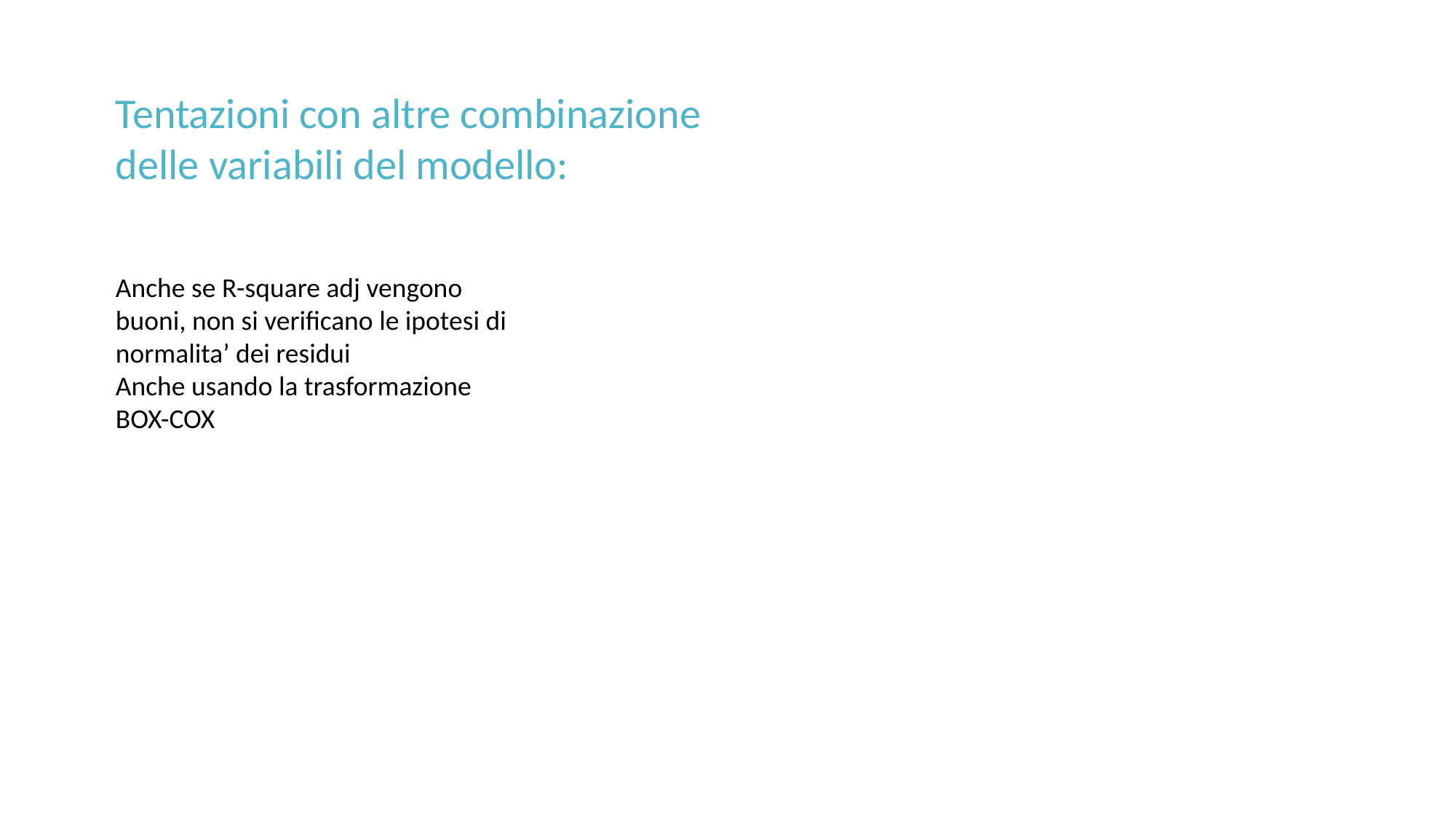

Tentazioni con altre combinazione delle variabili del modello:
Anche se R-square adj vengono buoni, non si verificano le ipotesi di normalita’ dei residui
Anche usando la trasformazione BOX-COX